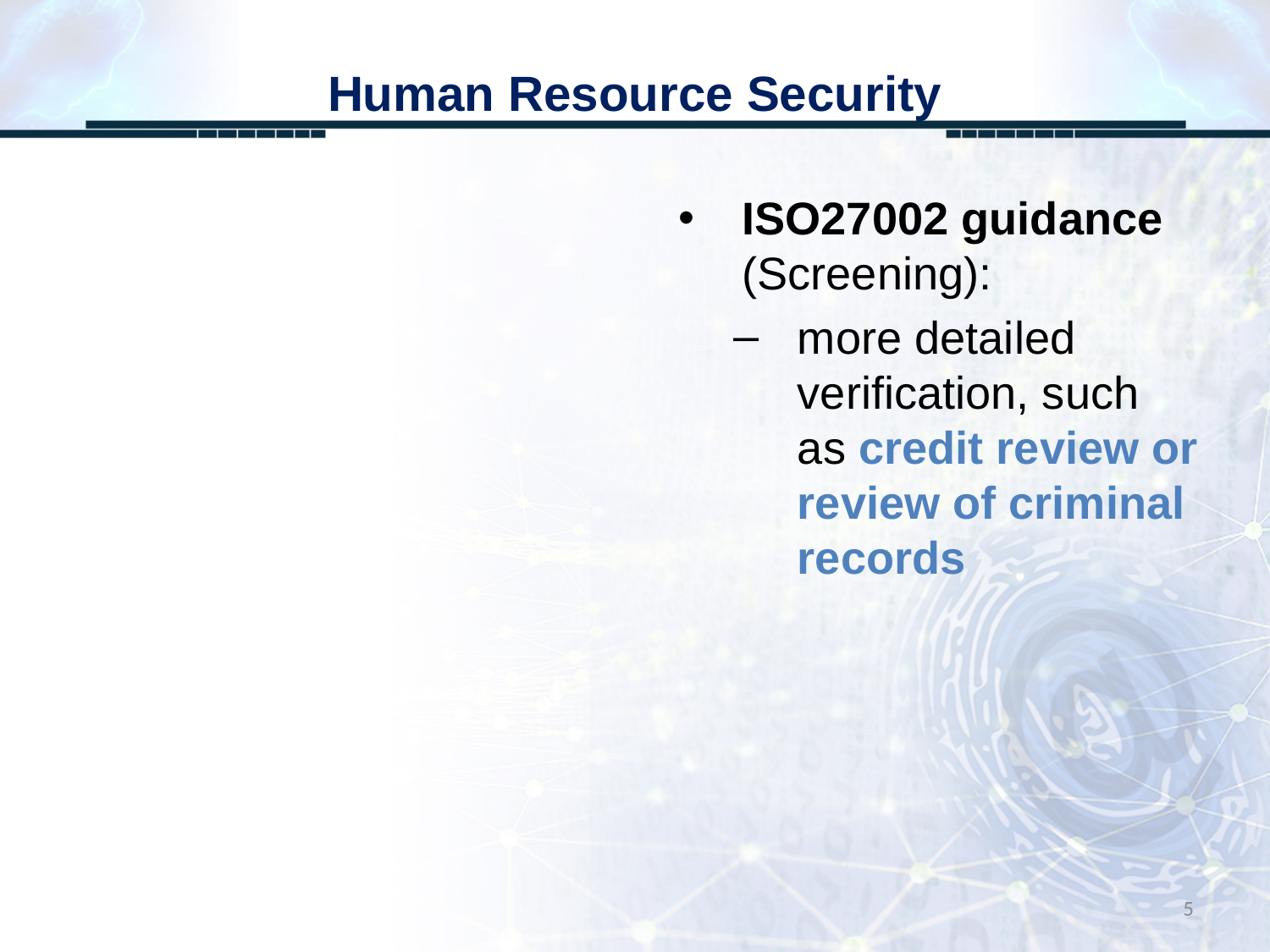

# Human Resource Security
ISO27002 guidance (Screening):
more detailed verification, such as credit review or review of criminal records

5